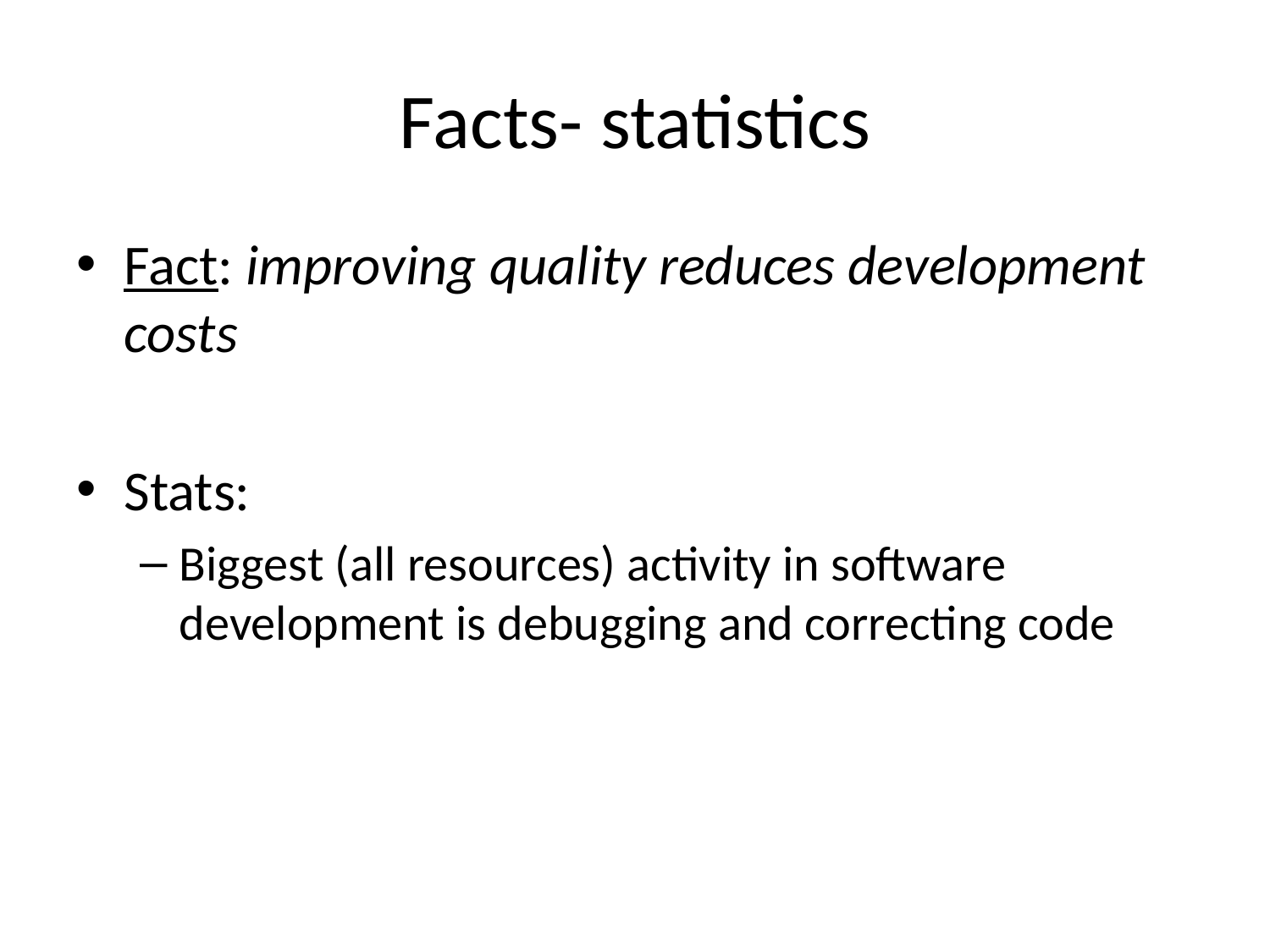

# Facts- statistics
Fact: improving quality reduces development costs

Stats:
Biggest (all resources) activity in software development is debugging and correcting code